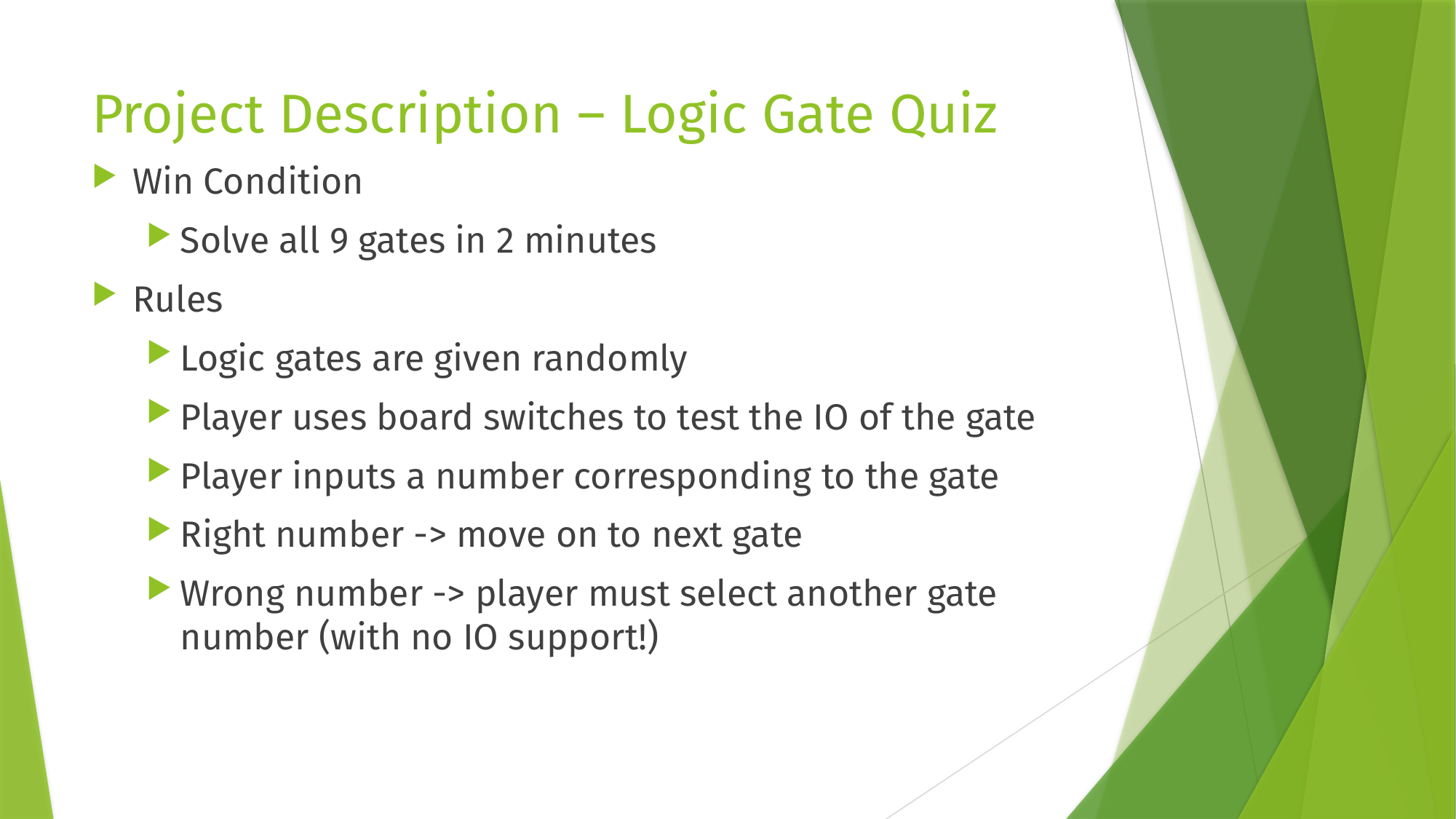

# Project Description – Logic Gate Quiz
Win Condition
Solve all 9 gates in 2 minutes
Rules
Logic gates are given randomly
Player uses board switches to test the IO of the gate
Player inputs a number corresponding to the gate
Right number -> move on to next gate
Wrong number -> player must select another gate number (with no IO support!)